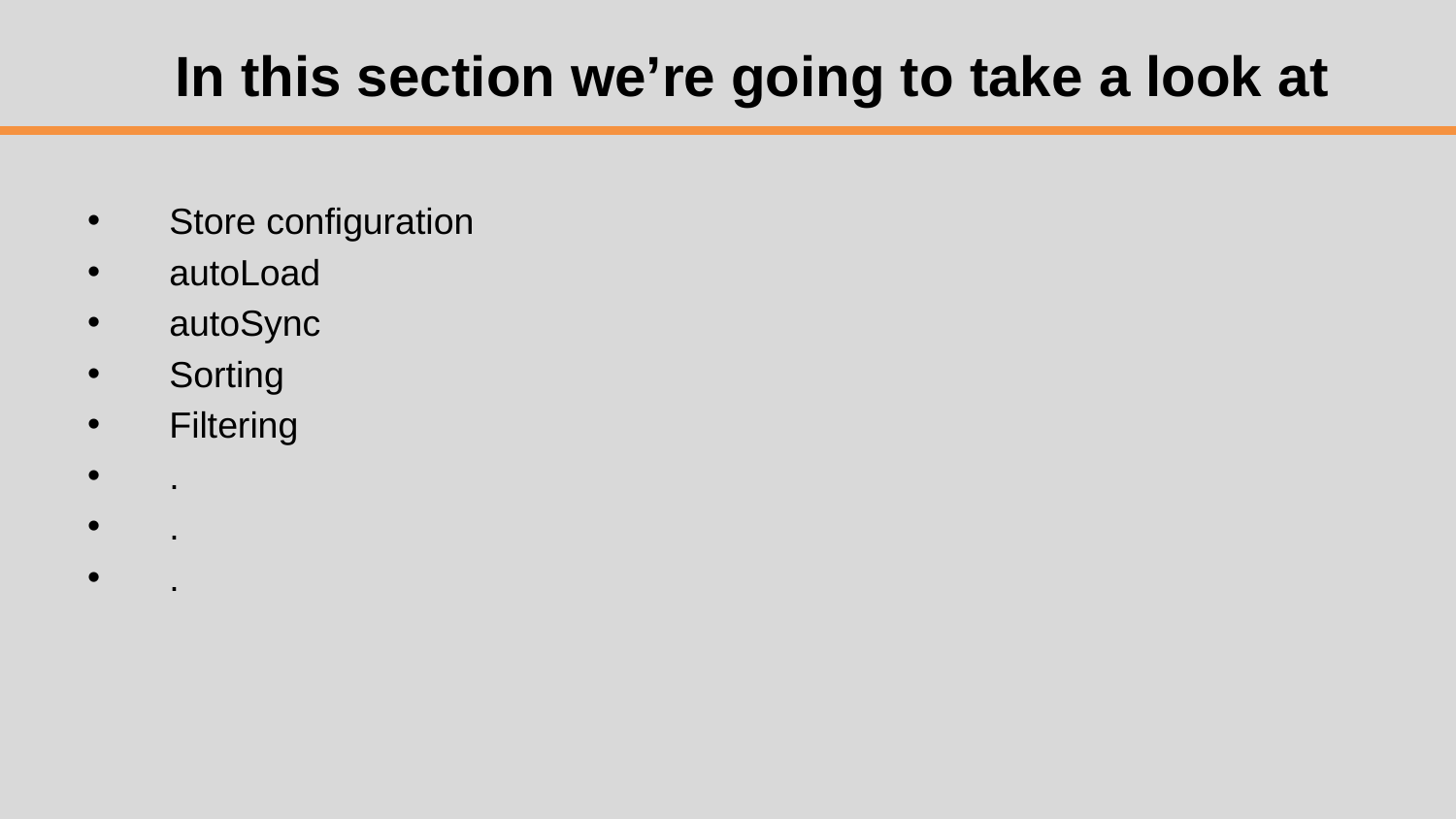

# In this section we’re going to take a look at
Store configuration
autoLoad
autoSync
Sorting
Filtering
.
.
.